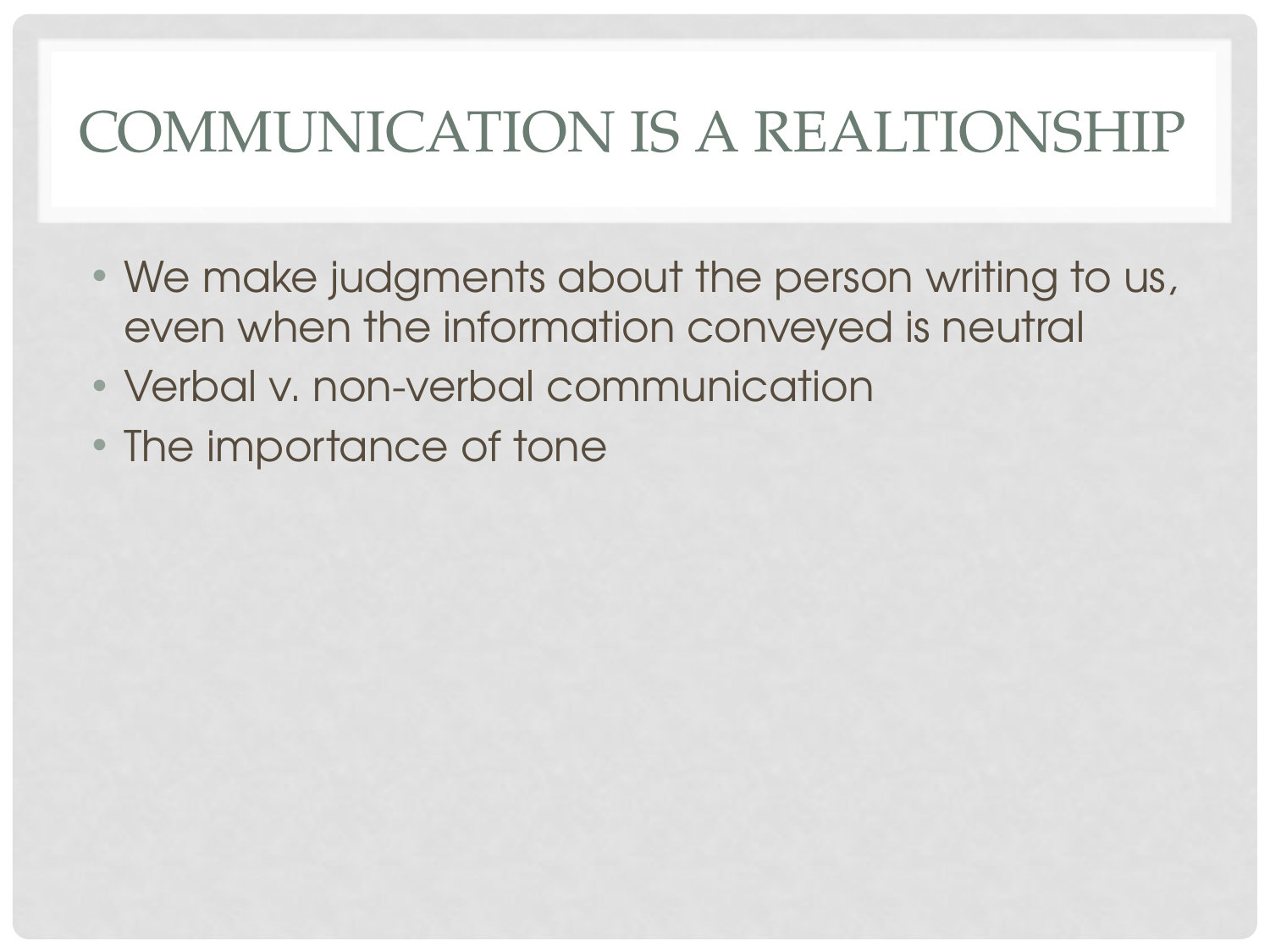

# Communication is a realtionship
We make judgments about the person writing to us, even when the information conveyed is neutral
Verbal v. non-verbal communication
The importance of tone